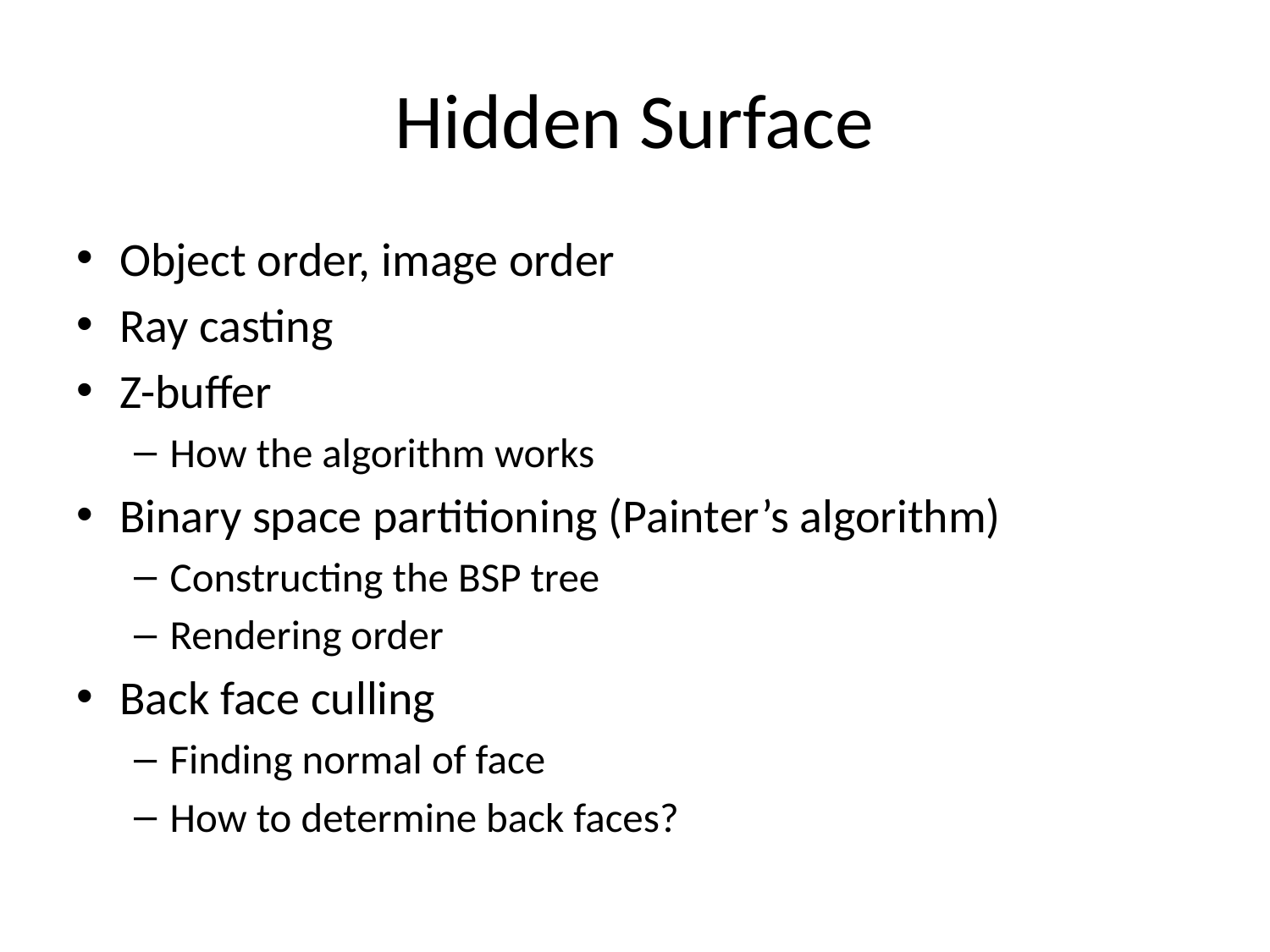

# Hidden Surface
Object order, image order
Ray casting
Z-buffer
How the algorithm works
Binary space partitioning (Painter’s algorithm)
Constructing the BSP tree
Rendering order
Back face culling
Finding normal of face
How to determine back faces?